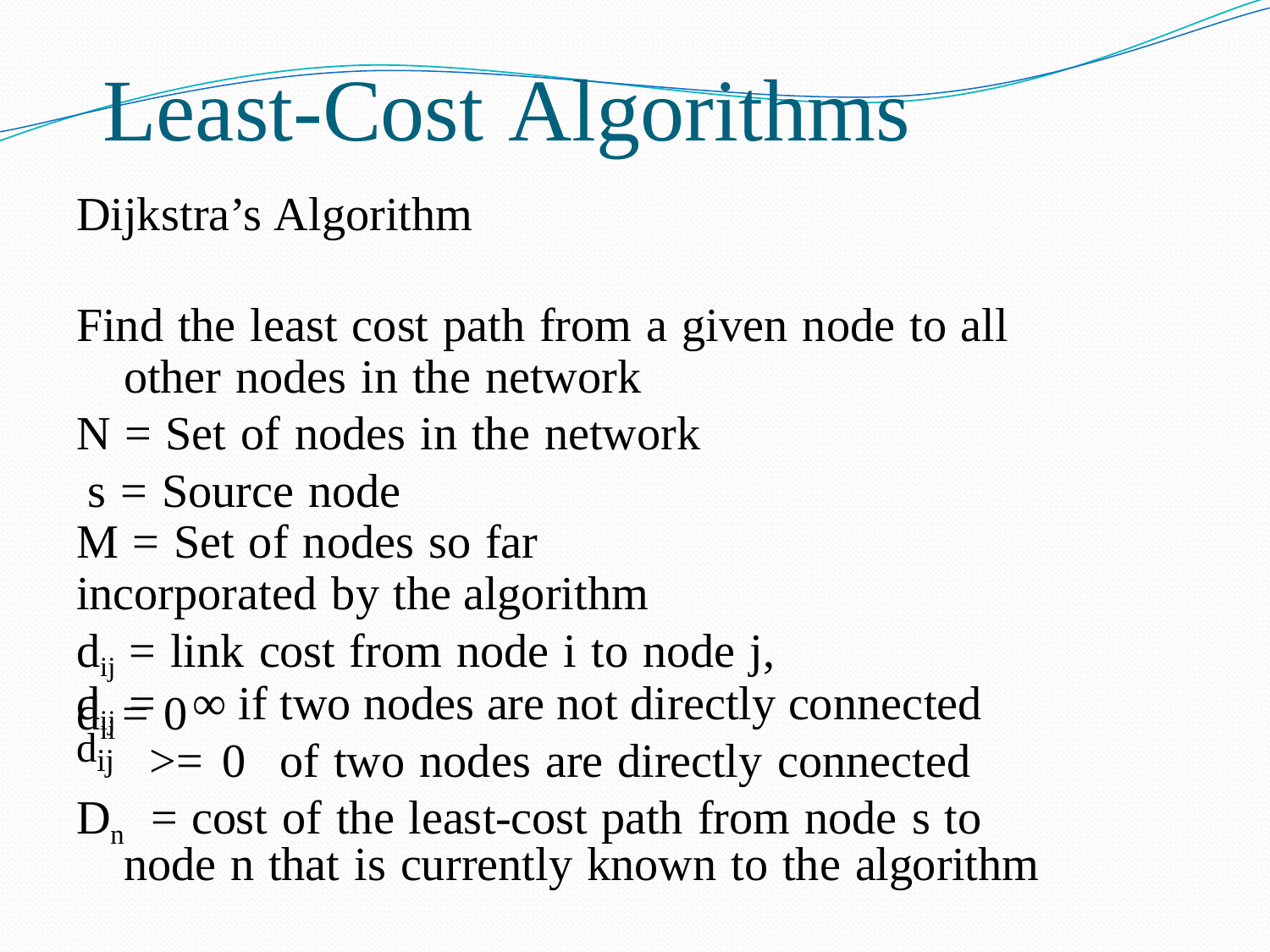

# Least-Cost Algorithms
Dijkstra’s Algorithm

Find the least cost path from a given node to all
other nodes in the network
N = Set of nodes in the network
 s = Source node
M = Set of nodes so far incorporated by the algorithm
dij  = link cost from node i to node j,
dii = 0
dij  =
∞ if two nodes are not directly connected
dij
>=	0	of two nodes are directly connected
Dn
= cost of the least-cost path from node s to
node n that is currently known to the algorithm